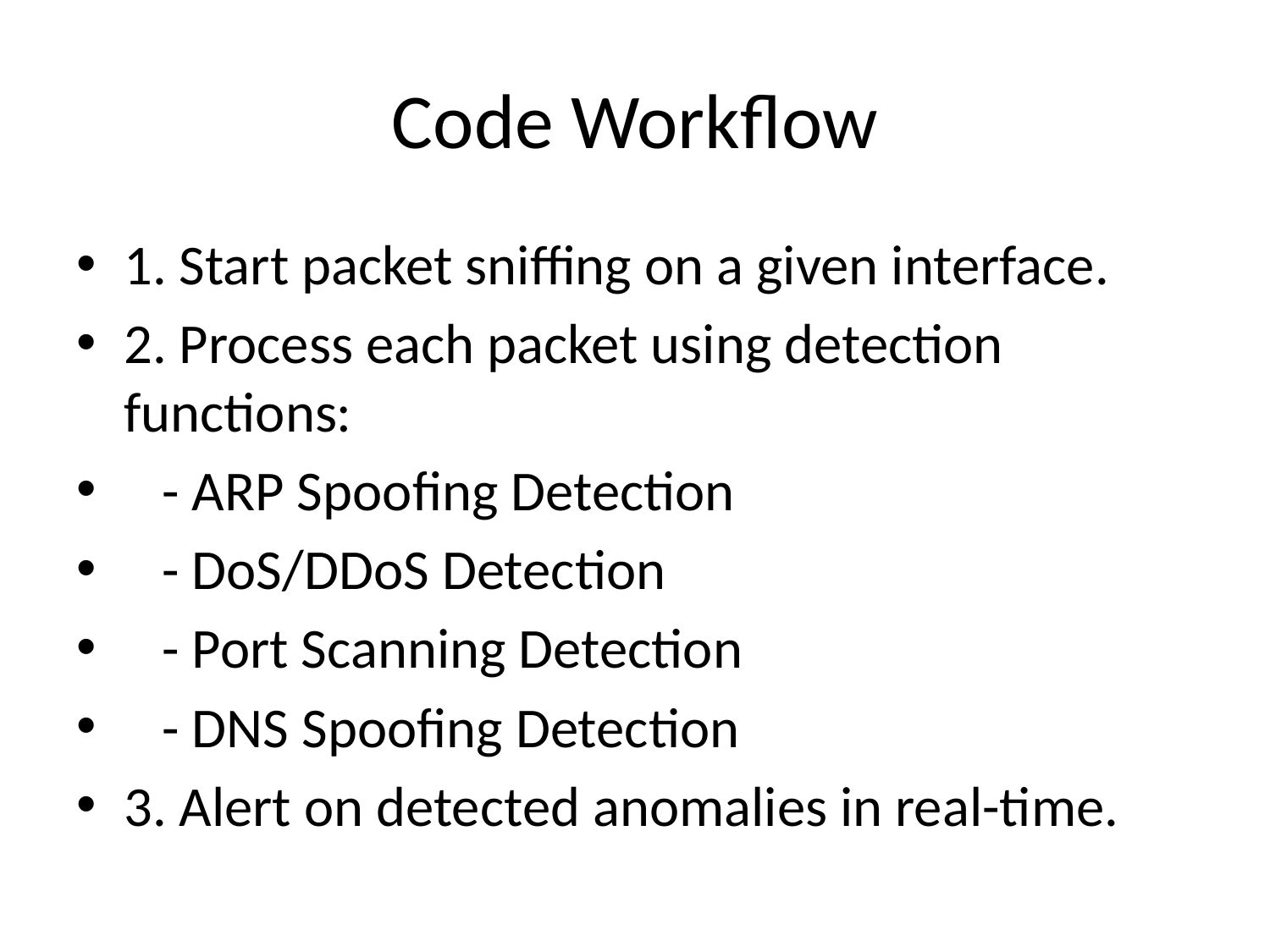

# Code Workflow
1. Start packet sniffing on a given interface.
2. Process each packet using detection functions:
   - ARP Spoofing Detection
   - DoS/DDoS Detection
   - Port Scanning Detection
   - DNS Spoofing Detection
3. Alert on detected anomalies in real-time.